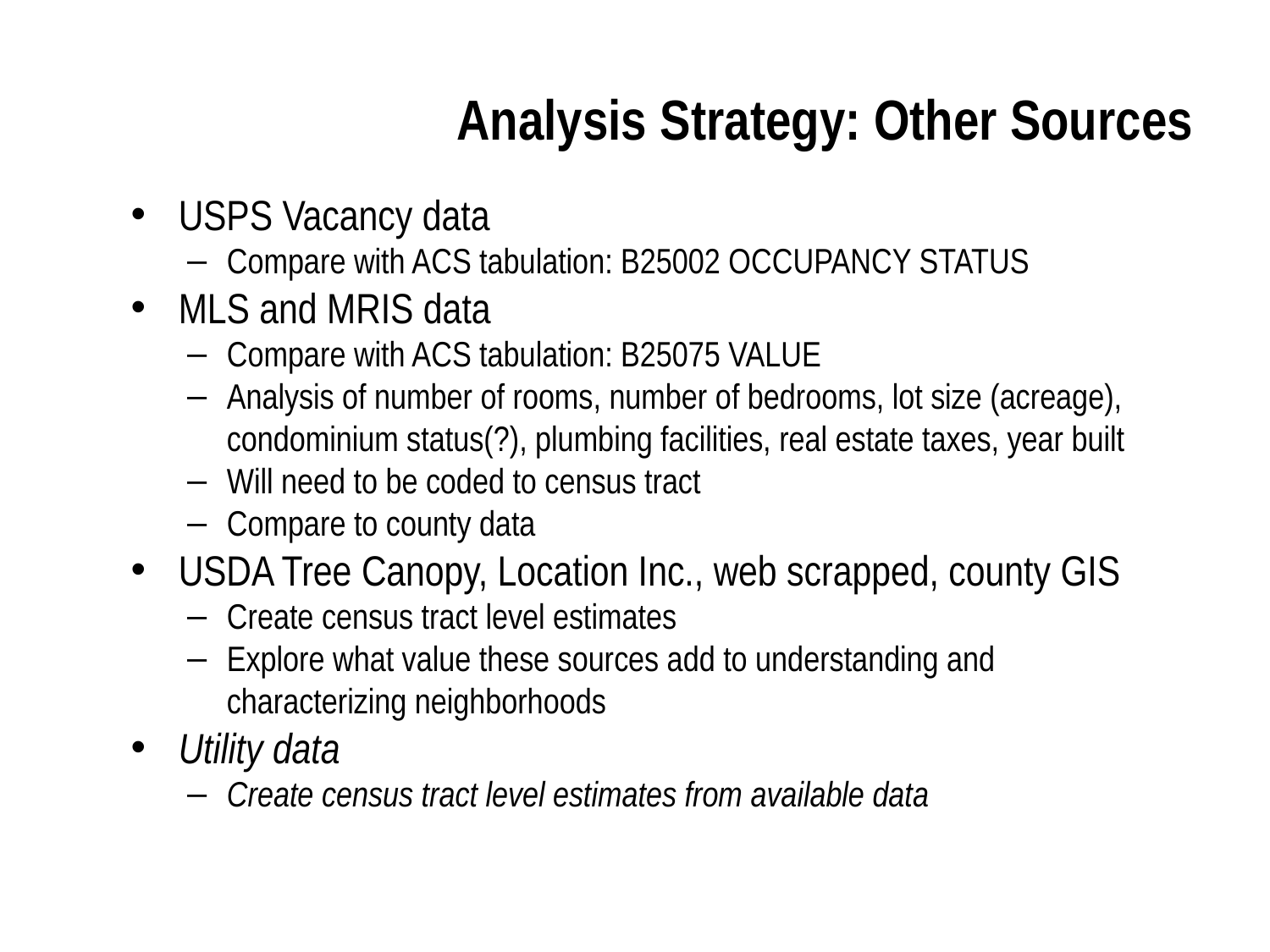

Analysis Strategy: Other Sources
USPS Vacancy data
Compare with ACS tabulation: B25002 OCCUPANCY STATUS
MLS and MRIS data
Compare with ACS tabulation: B25075 VALUE
Analysis of number of rooms, number of bedrooms, lot size (acreage), condominium status(?), plumbing facilities, real estate taxes, year built
Will need to be coded to census tract
Compare to county data
USDA Tree Canopy, Location Inc., web scrapped, county GIS
Create census tract level estimates
Explore what value these sources add to understanding and characterizing neighborhoods
Utility data
Create census tract level estimates from available data